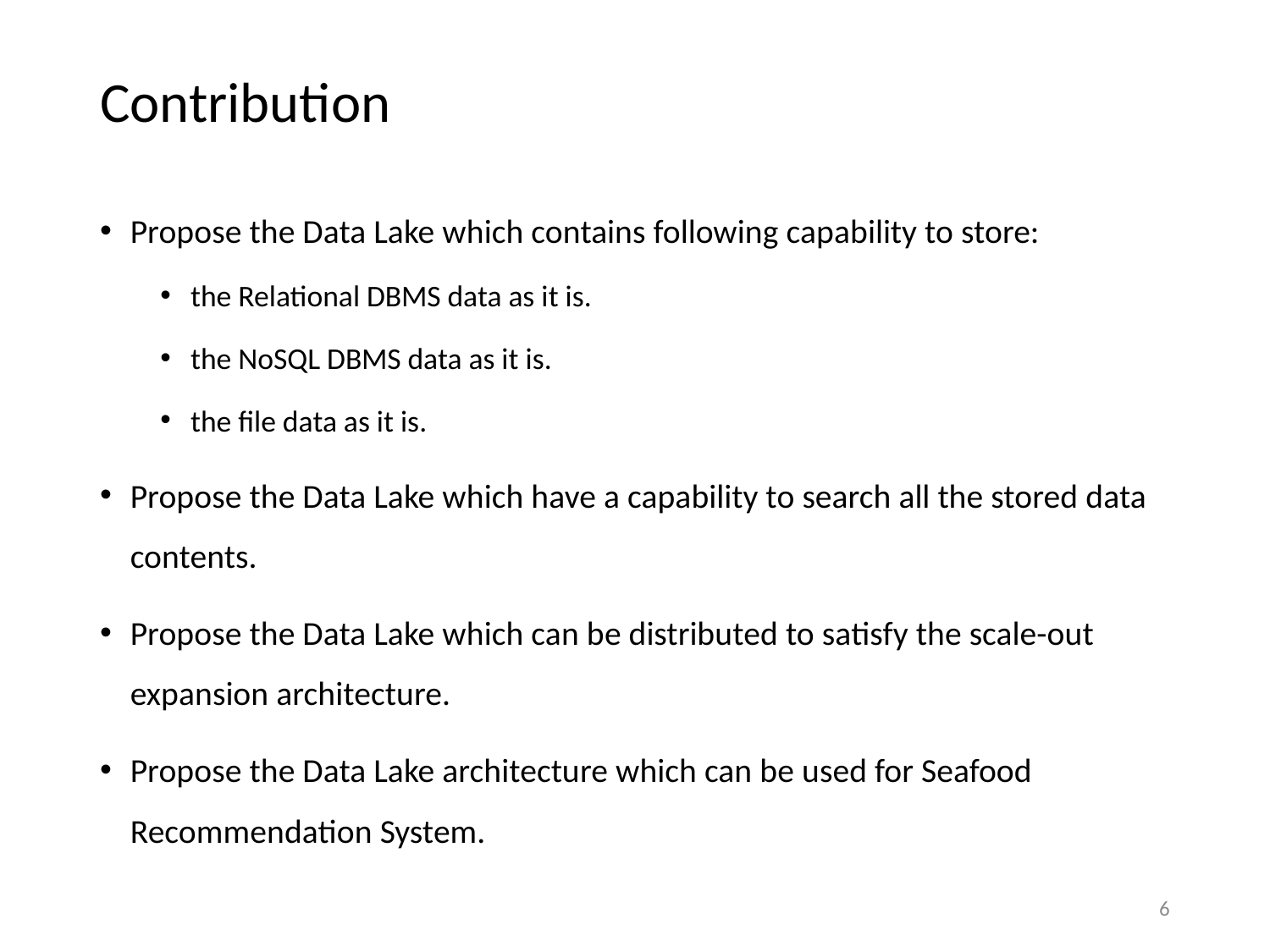

# Contribution
Propose the Data Lake which contains following capability to store:
the Relational DBMS data as it is.
the NoSQL DBMS data as it is.
the file data as it is.
Propose the Data Lake which have a capability to search all the stored data contents.
Propose the Data Lake which can be distributed to satisfy the scale-out expansion architecture.
Propose the Data Lake architecture which can be used for Seafood Recommendation System.
6